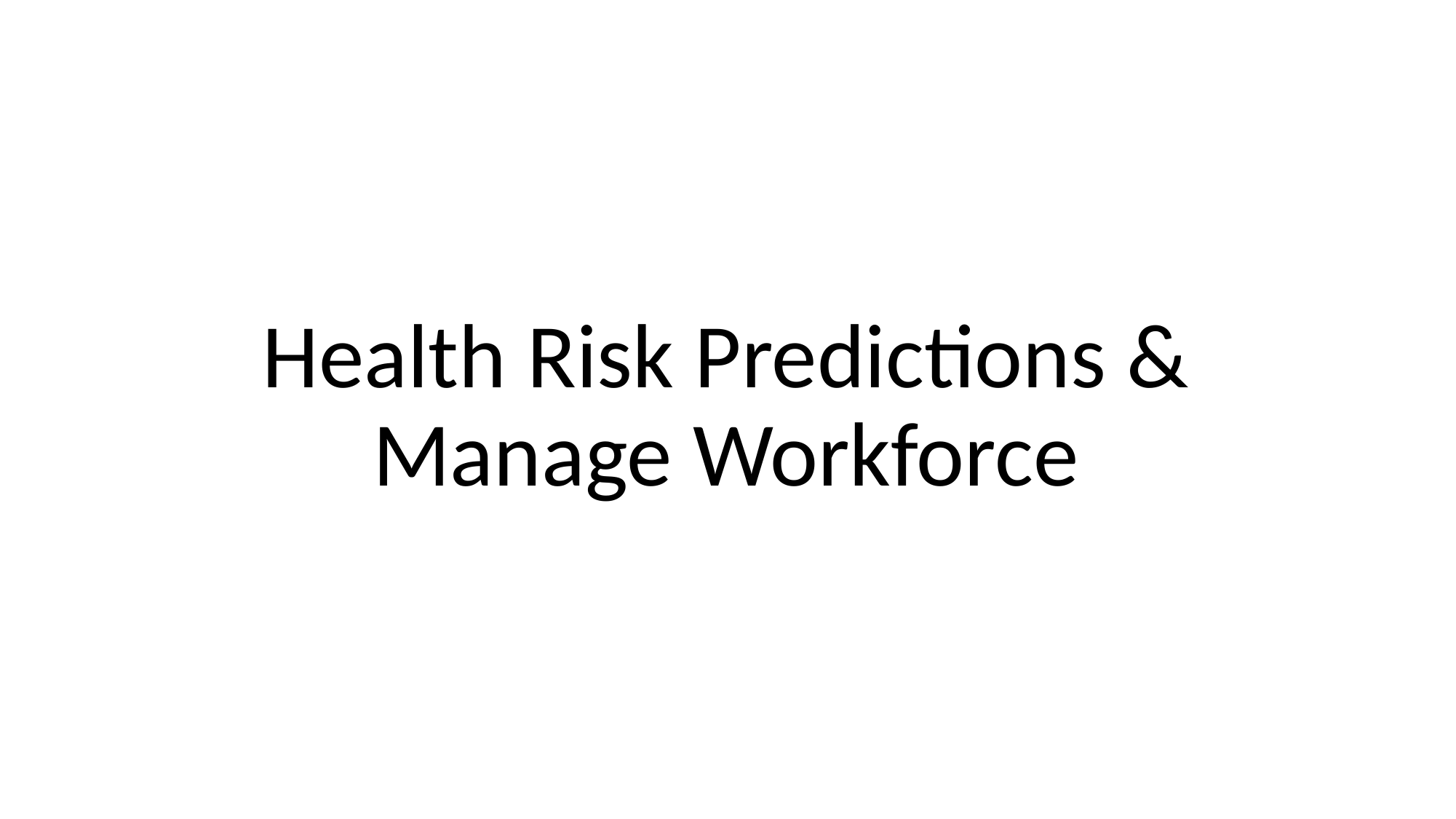

# Health Risk Predictions & Manage Workforce